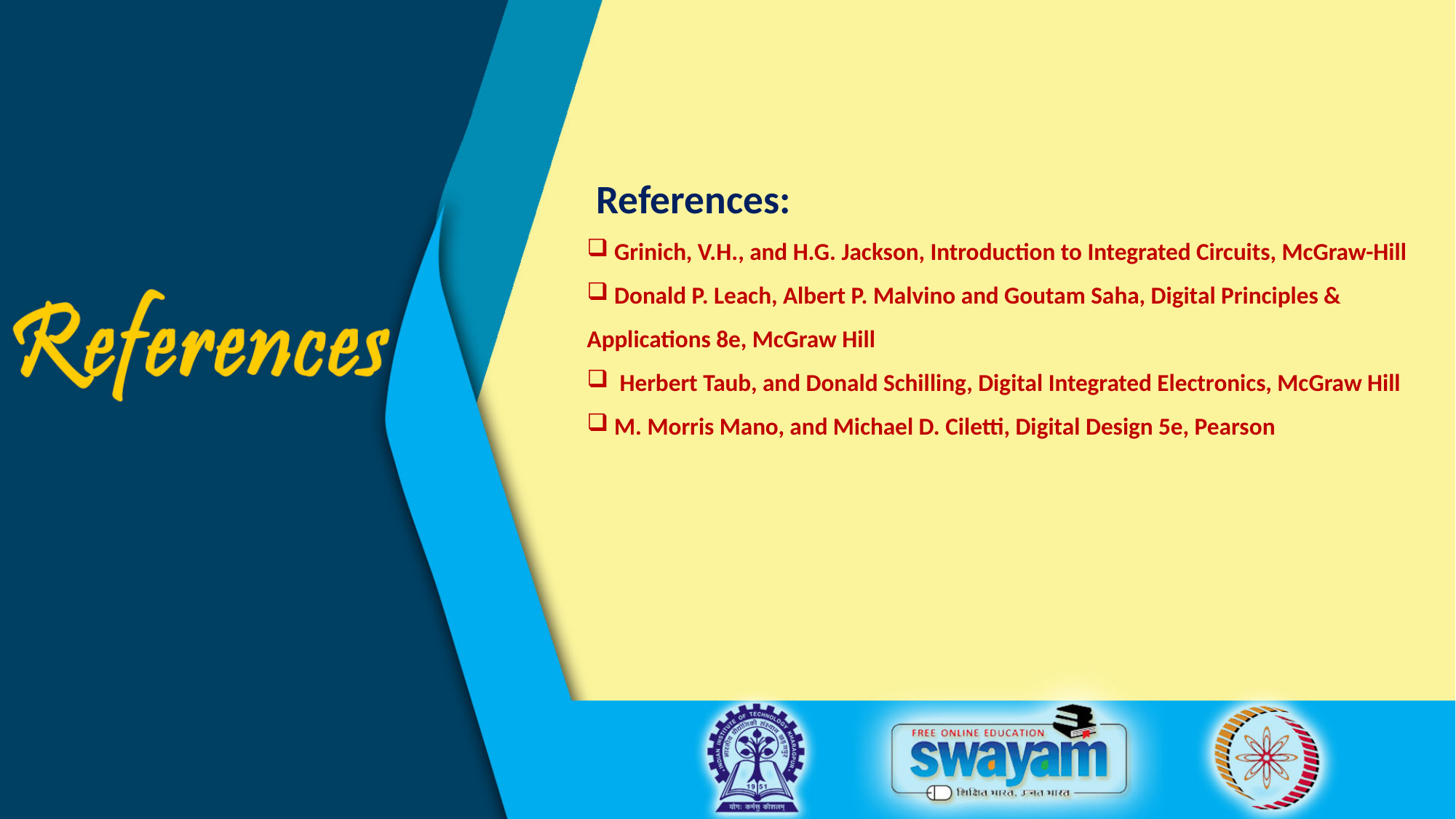

References:
 Grinich, V.H., and H.G. Jackson, Introduction to Integrated Circuits, McGraw-Hill
 Donald P. Leach, Albert P. Malvino and Goutam Saha, Digital Principles & Applications 8e, McGraw Hill
  Herbert Taub, and Donald Schilling, Digital Integrated Electronics, McGraw Hill
 M. Morris Mano, and Michael D. Ciletti, Digital Design 5e, Pearson